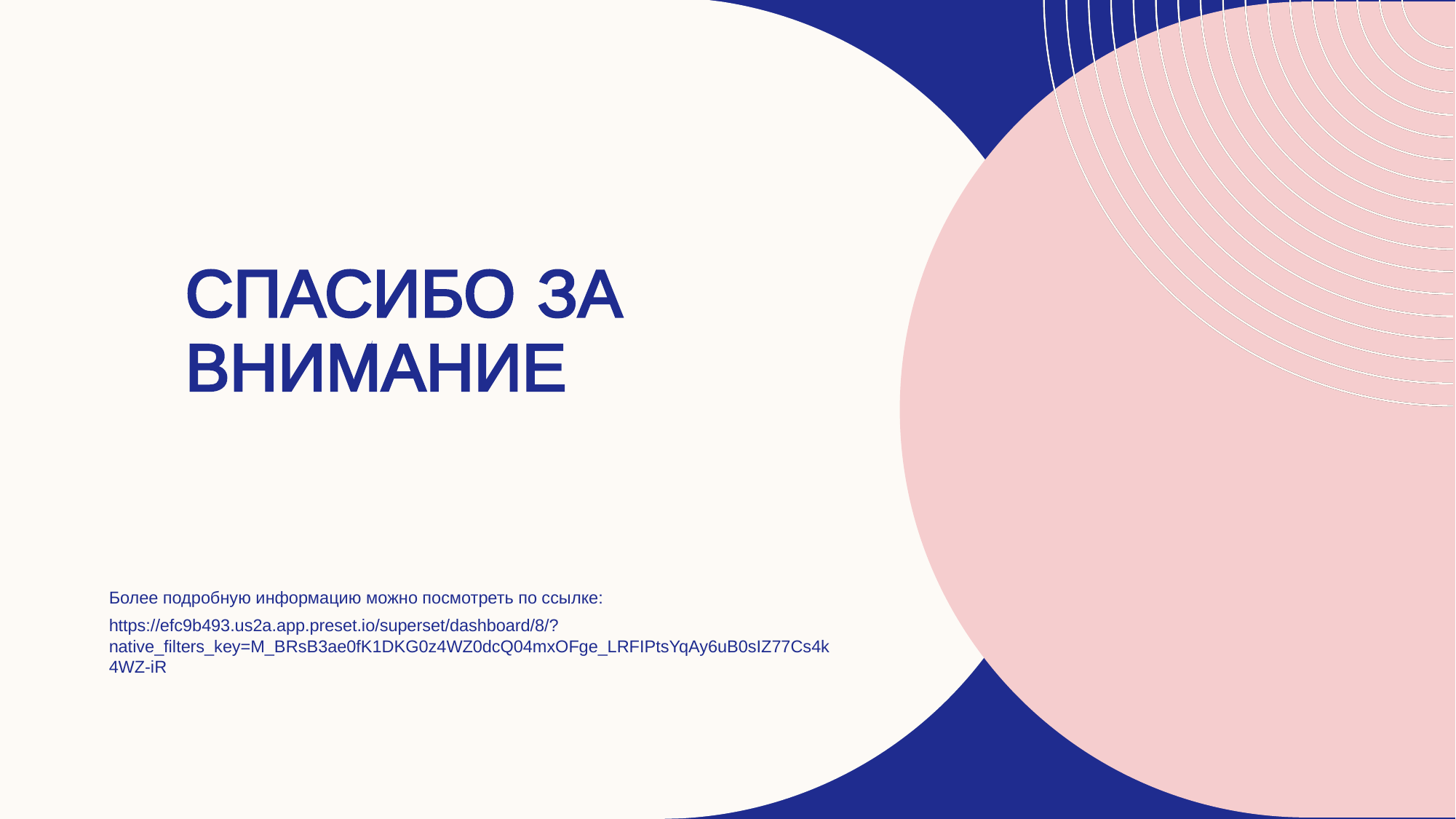

# Спасибо за внимание
Более подробную информацию можно посмотреть по ссылке:
https://efc9b493.us2a.app.preset.io/superset/dashboard/8/?native_filters_key=M_BRsB3ae0fK1DKG0z4WZ0dcQ04mxOFge_LRFIPtsYqAy6uB0sIZ77Cs4k4WZ-iR